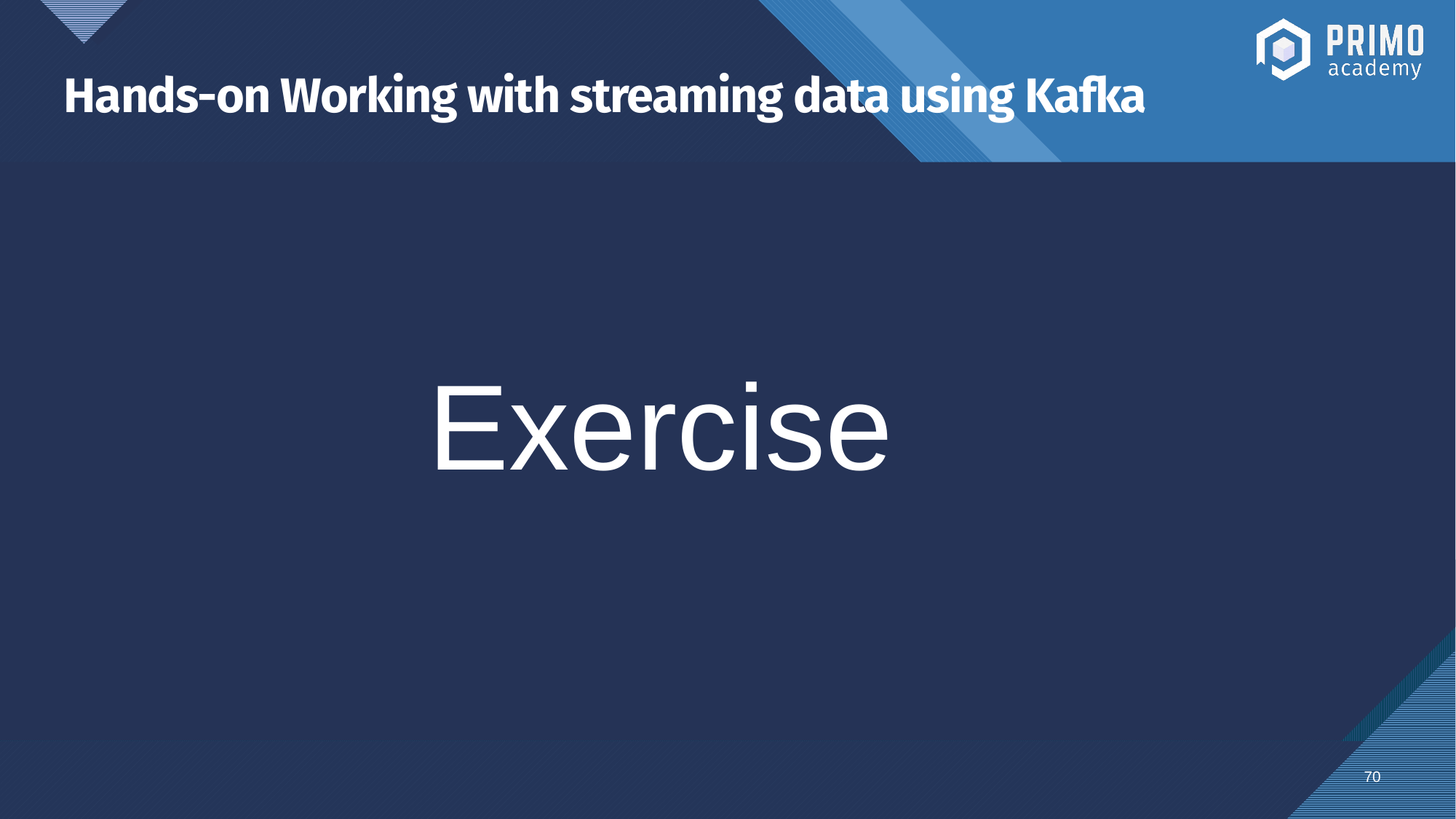

# Hands-on Working with streaming data using Kafka
Exercise
70